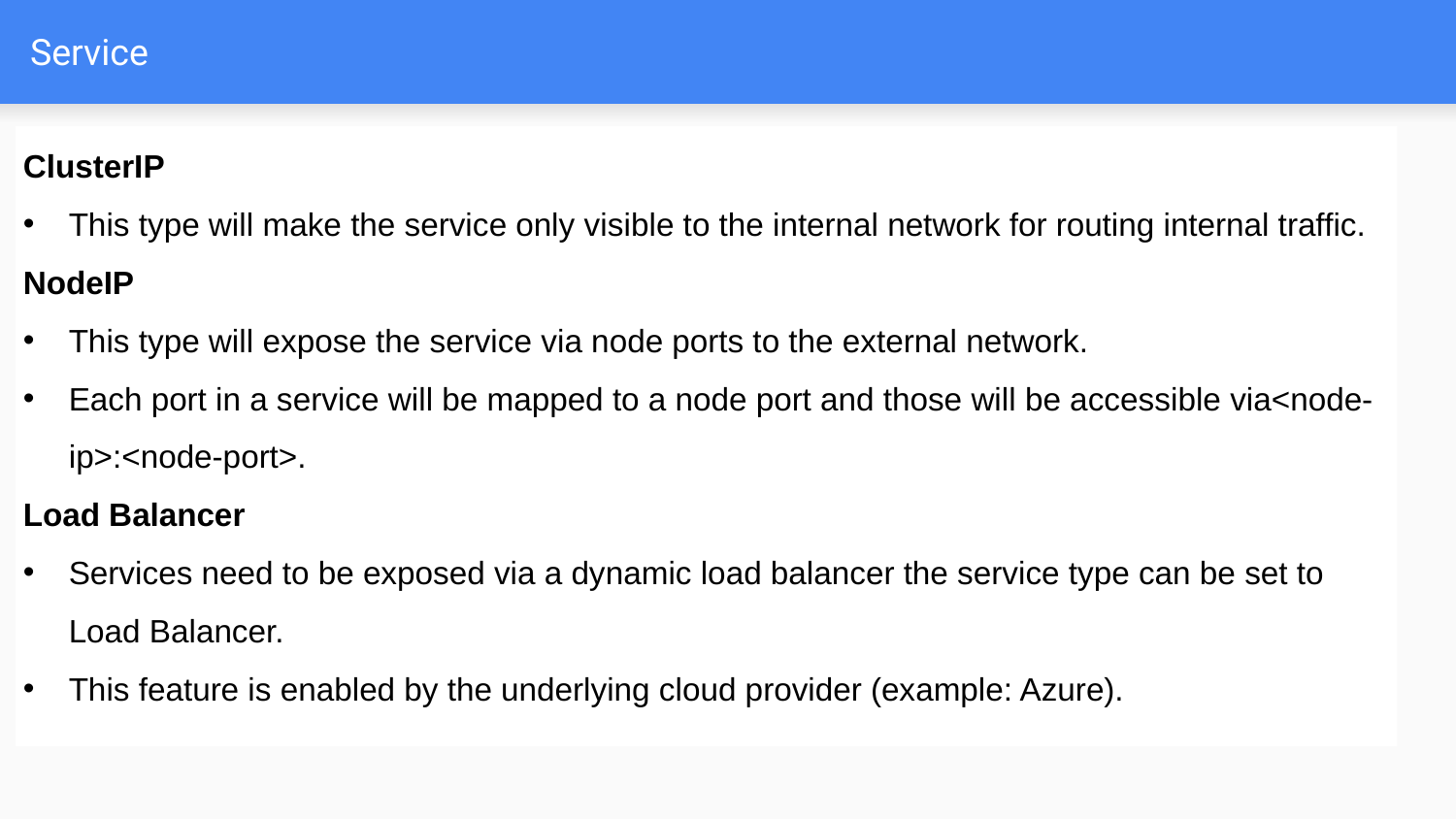

# Service
ClusterIP
This type will make the service only visible to the internal network for routing internal traffic.
NodeIP
This type will expose the service via node ports to the external network.
Each port in a service will be mapped to a node port and those will be accessible via<node-ip>:<node-port>.
Load Balancer
Services need to be exposed via a dynamic load balancer the service type can be set to Load Balancer.
This feature is enabled by the underlying cloud provider (example: Azure).